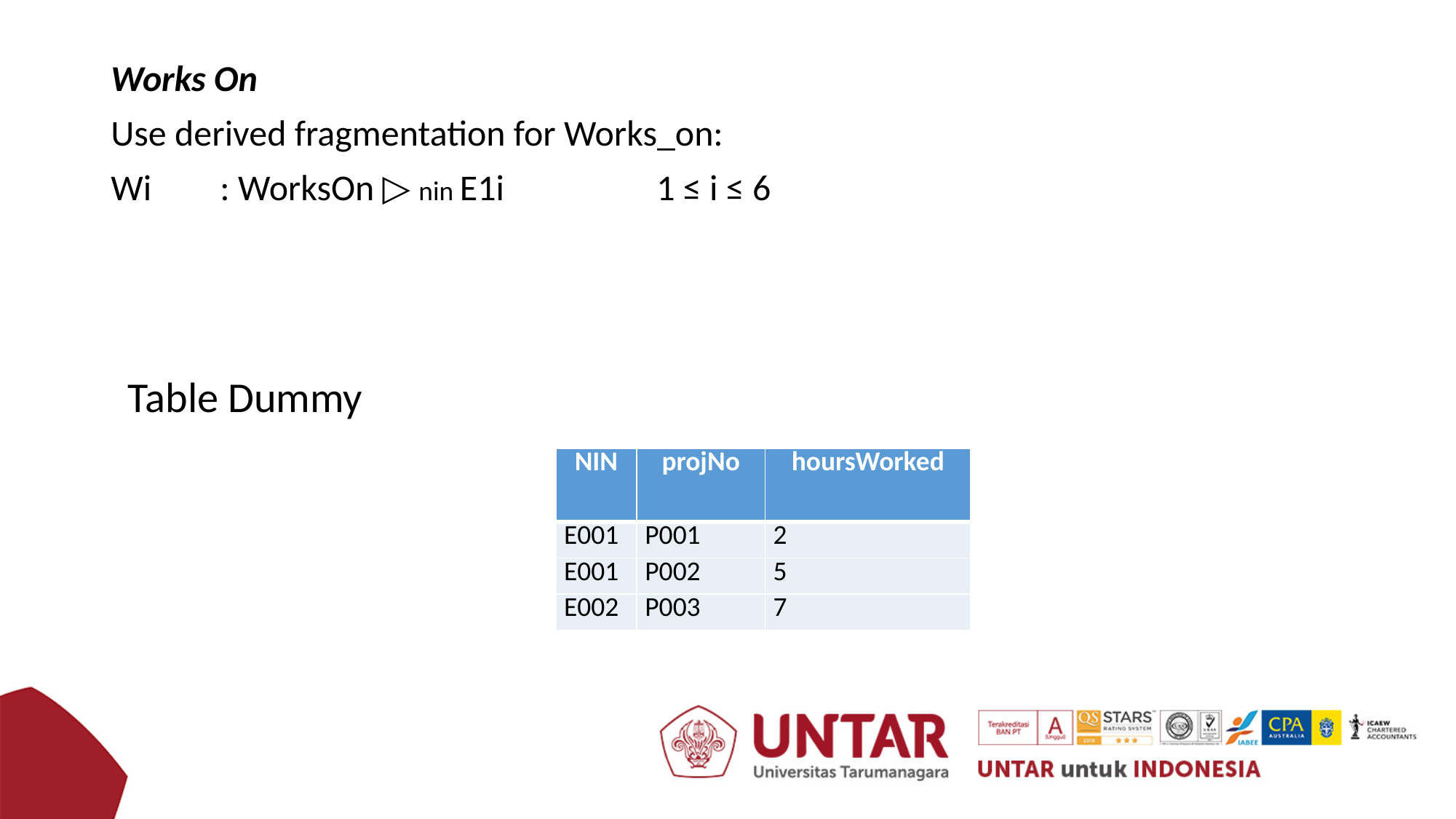

Works On
Use derived fragmentation for Works_on:
Wi	: WorksOn ▷ nin E1i 		1 ≤ i ≤ 6
Table Dummy
| NIN | projNo | hoursWorked |
| --- | --- | --- |
| E001 | P001 | 2 |
| E001 | P002 | 5 |
| E002 | P003 | 7 |